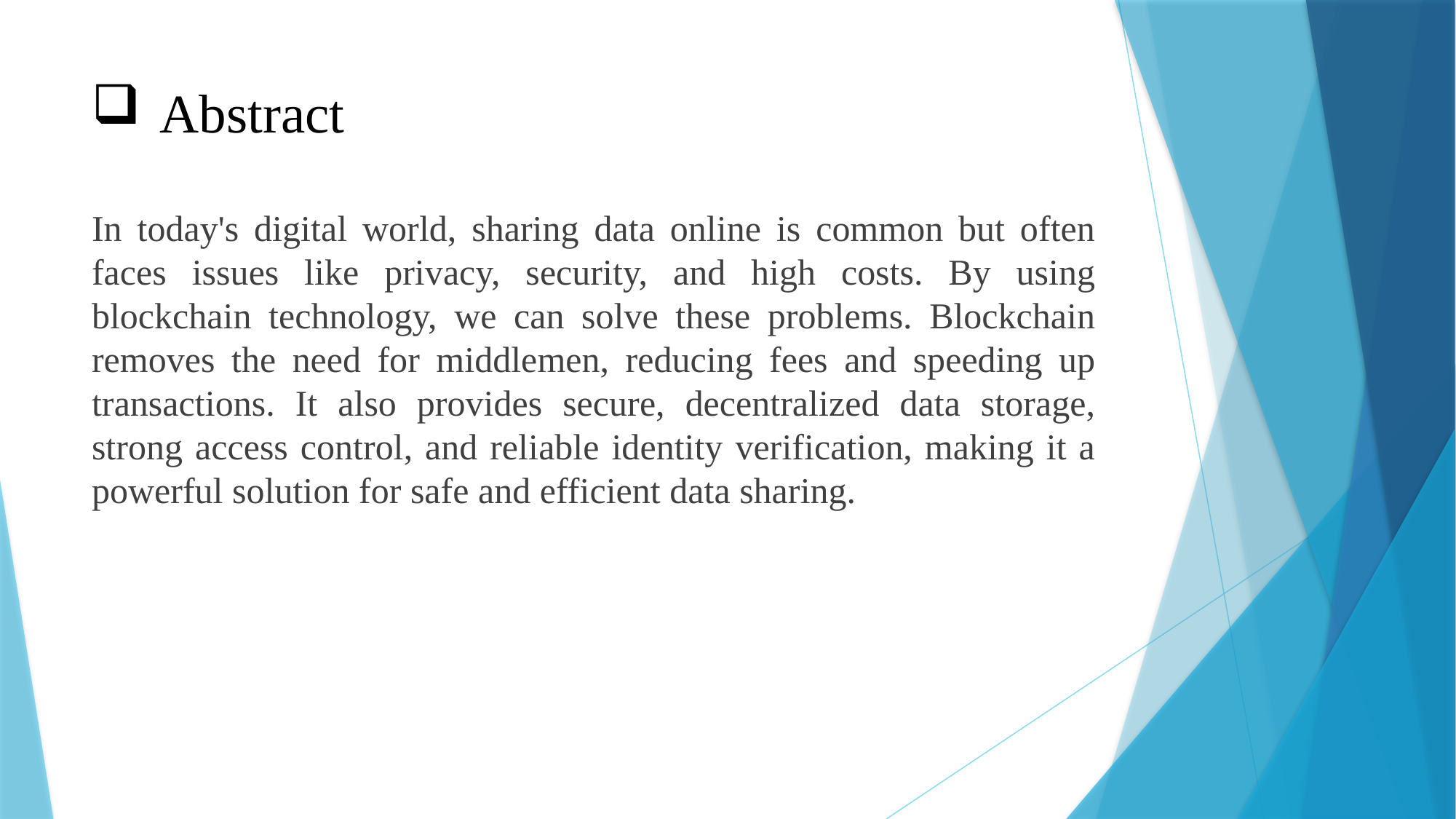

# Abstract
In today's digital world, sharing data online is common but often faces issues like privacy, security, and high costs. By using blockchain technology, we can solve these problems. Blockchain removes the need for middlemen, reducing fees and speeding up transactions. It also provides secure, decentralized data storage, strong access control, and reliable identity verification, making it a powerful solution for safe and efficient data sharing.